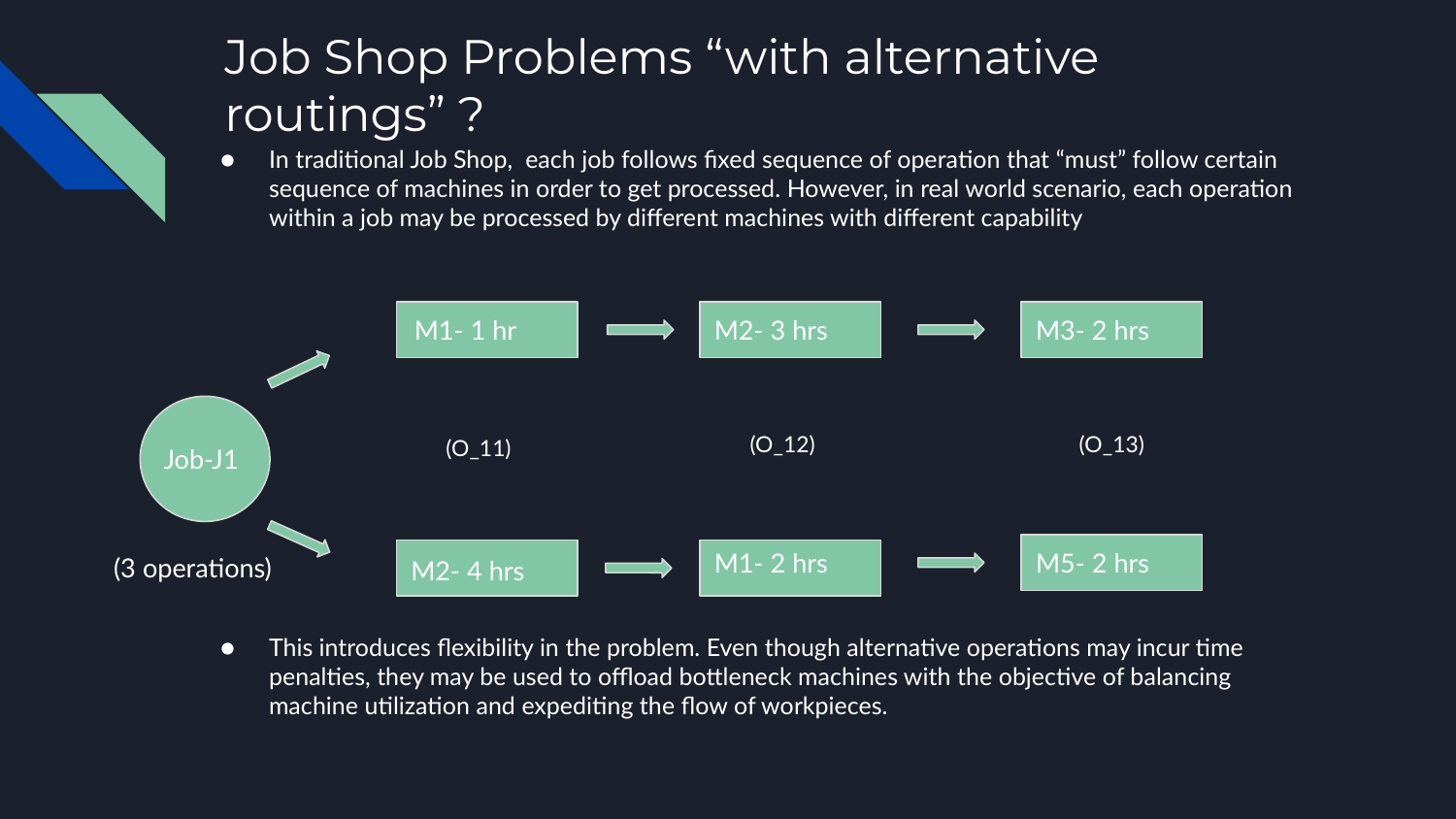

# Job Shop Problems “with alternative routings” ?
In traditional Job Shop,  each job follows fixed sequence of operation that “must” follow certain sequence of machines in order to get processed. However, in real world scenario, each operation within a job may be processed by different machines with different capability

This introduces flexibility in the problem. Even though alternative operations may incur time penalties, they may be used to offload bottleneck machines with the objective of balancing machine utilization and expediting the flow of workpieces.

M1- 1 hr
M2- 3 hrs
M3- 2 hrs

(O_12)
(O_13)
(O_11)
Job-J1

M1- 2 hrs
M5- 2 hrs

(3 operations)

M2- 4 hrs